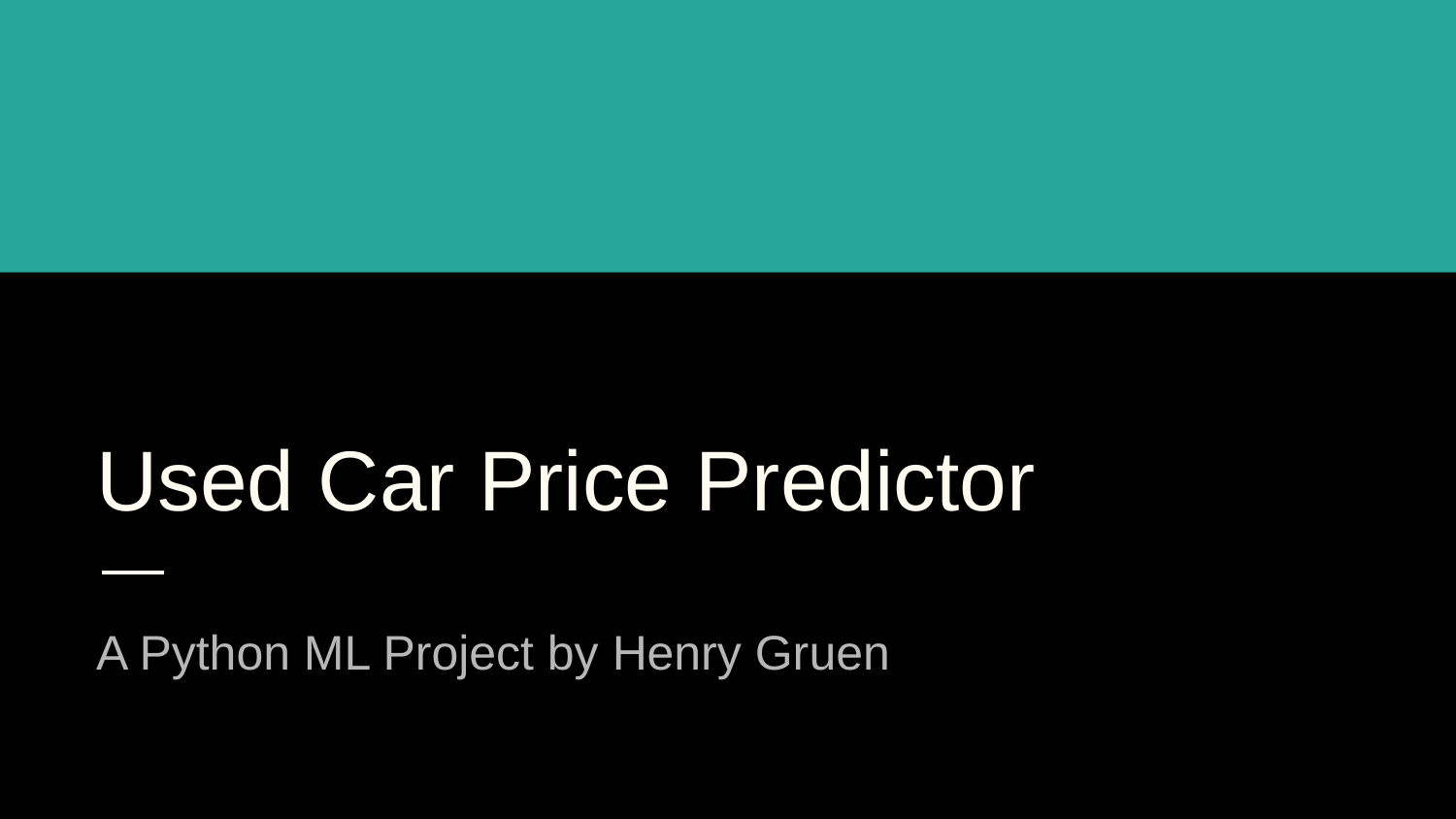

# Used Car Price Predictor
A Python ML Project by Henry Gruen